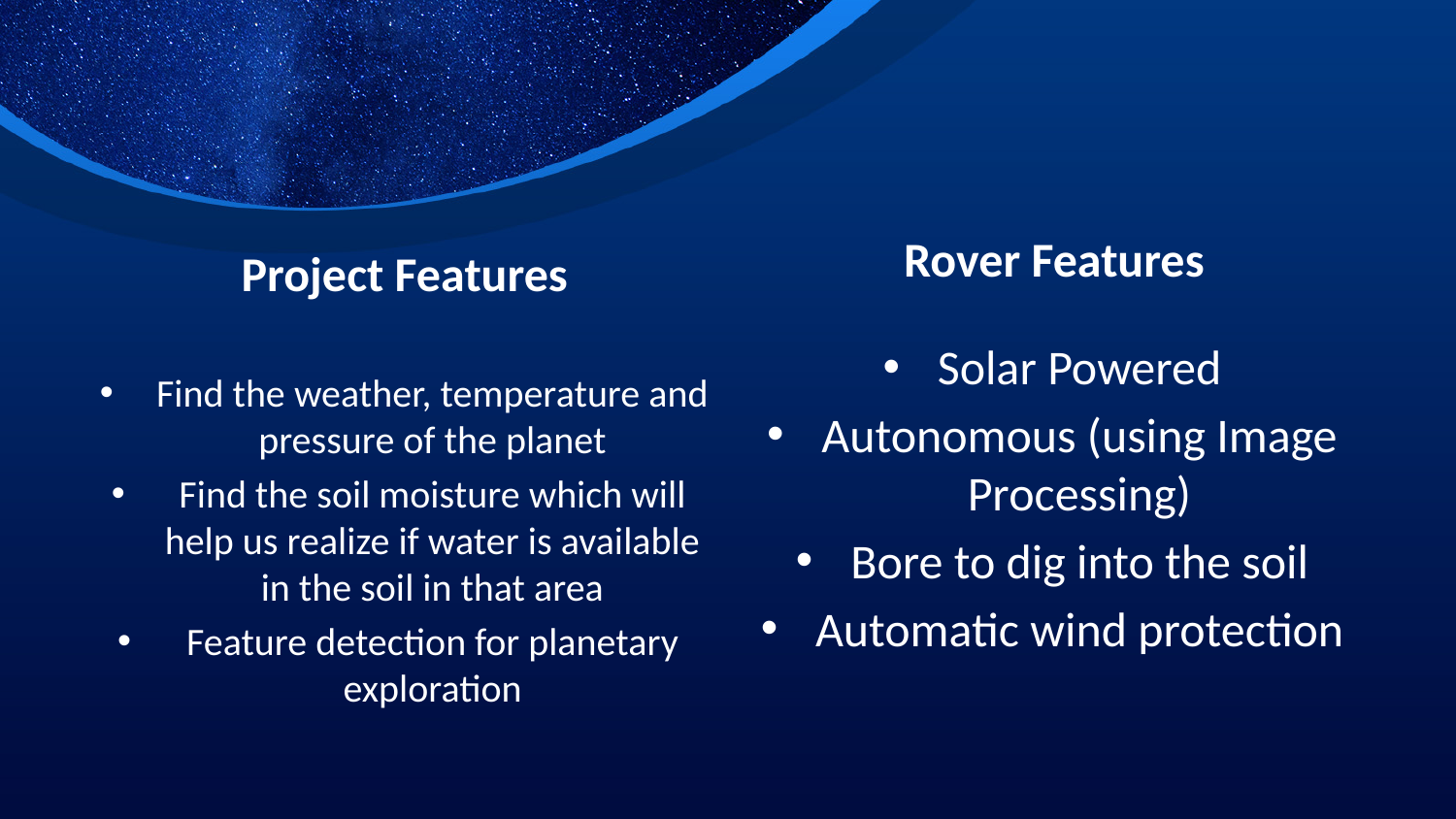

#
Rover Features

Project Features

Solar Powered
Autonomous (using Image Processing)
Bore to dig into the soil
Automatic wind protection
Find the weather, temperature and pressure of the planet
Find the soil moisture which will help us realize if water is available in the soil in that area
Feature detection for planetary exploration